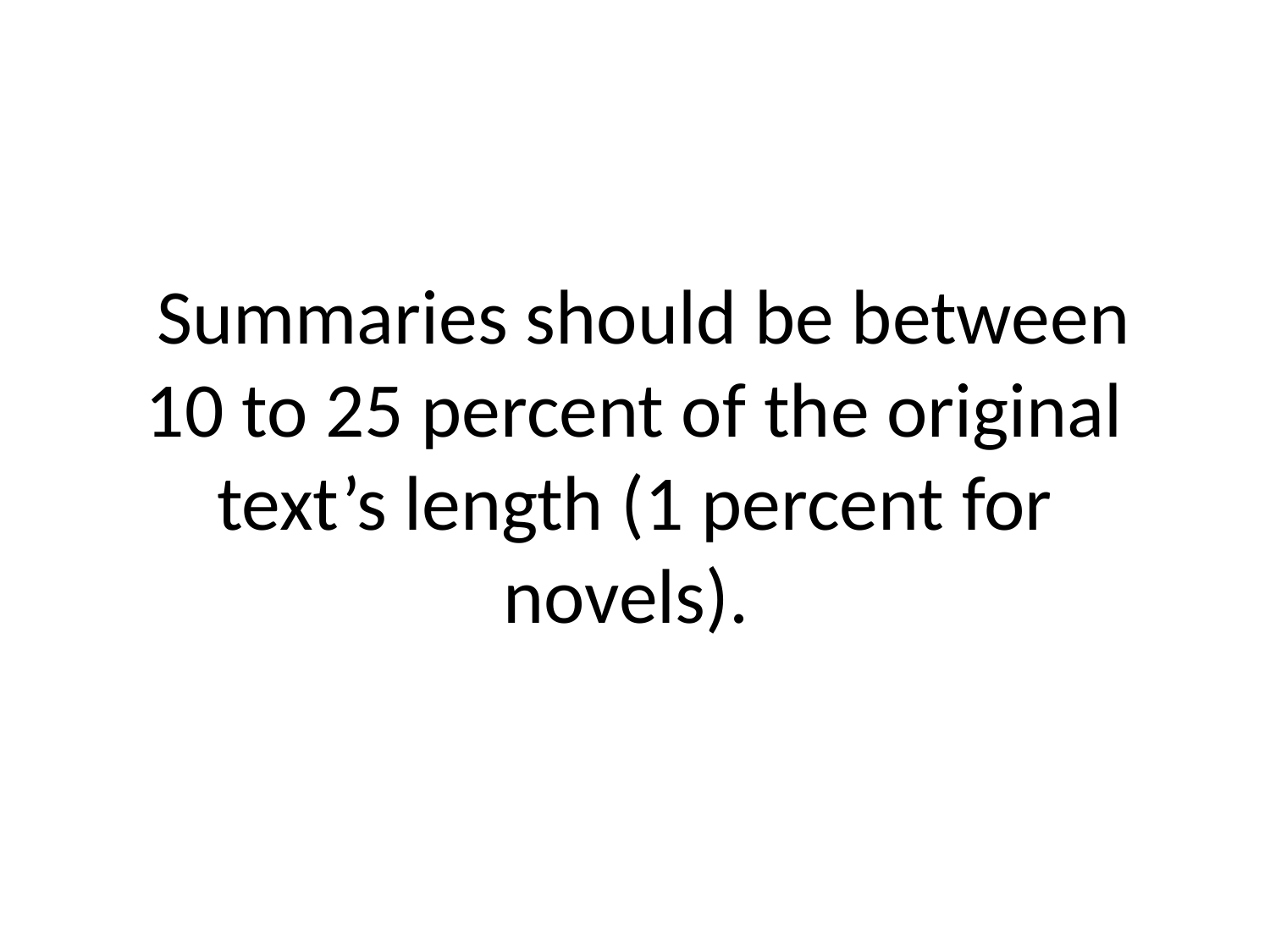

# Summaries should be between 10 to 25 percent of the original text’s length (1 percent for novels).